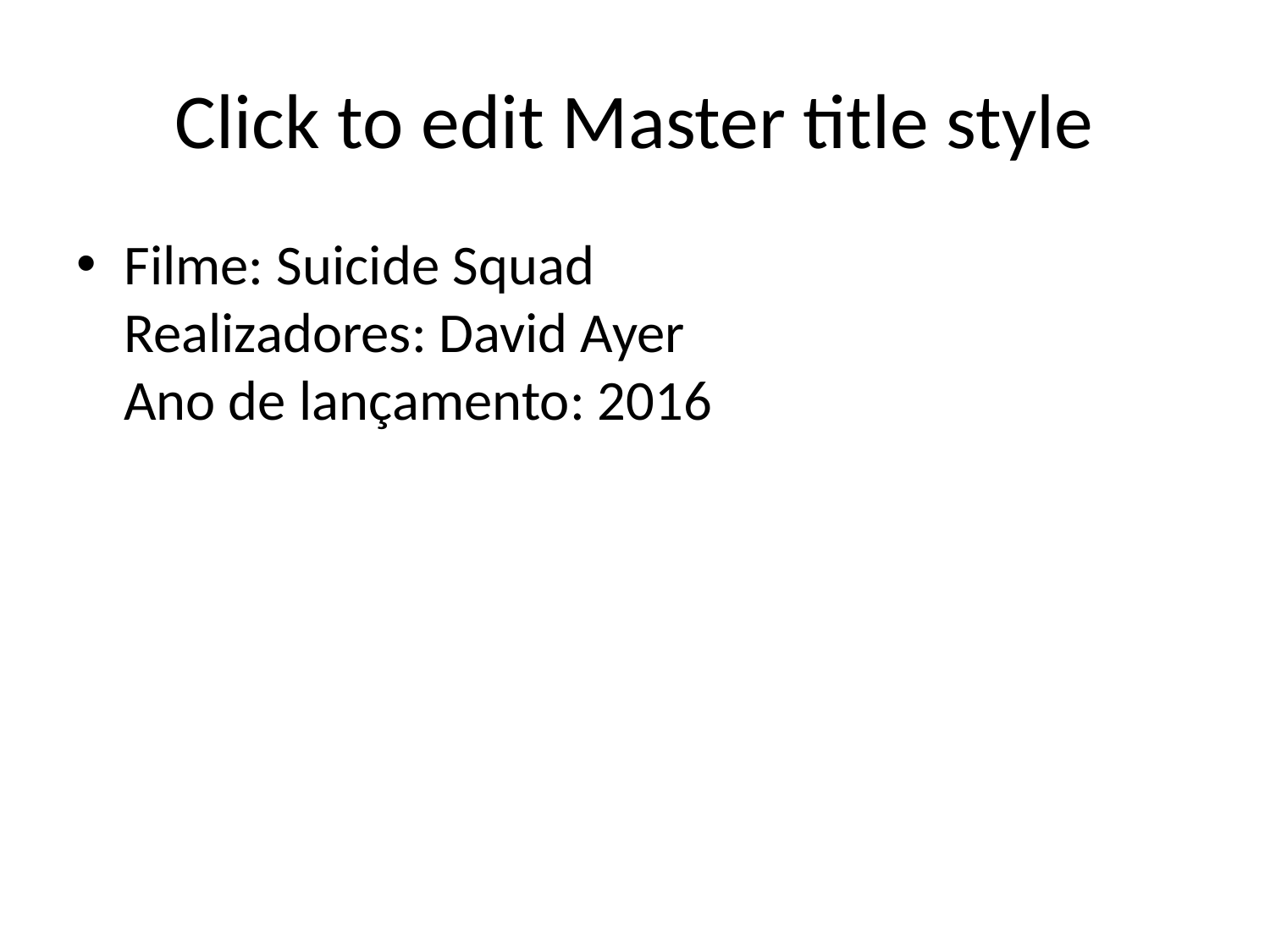

# Click to edit Master title style
Filme: Suicide Squad
Realizadores: David Ayer
Ano de lançamento: 2016